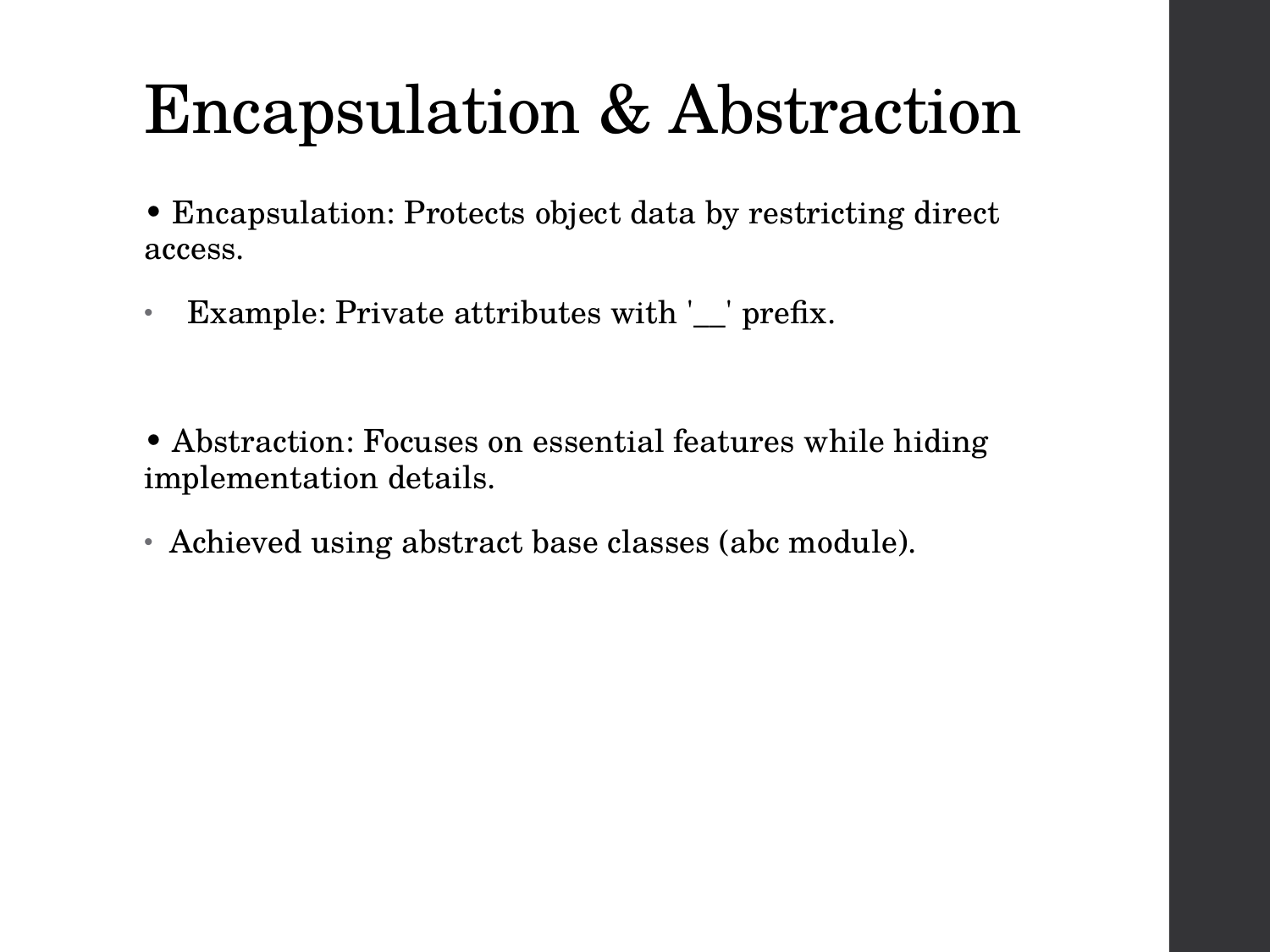

# Encapsulation & Abstraction
• Encapsulation: Protects object data by restricting direct access.
  Example: Private attributes with '__' prefix.

• Abstraction: Focuses on essential features while hiding implementation details.
Achieved using abstract base classes (abc module).